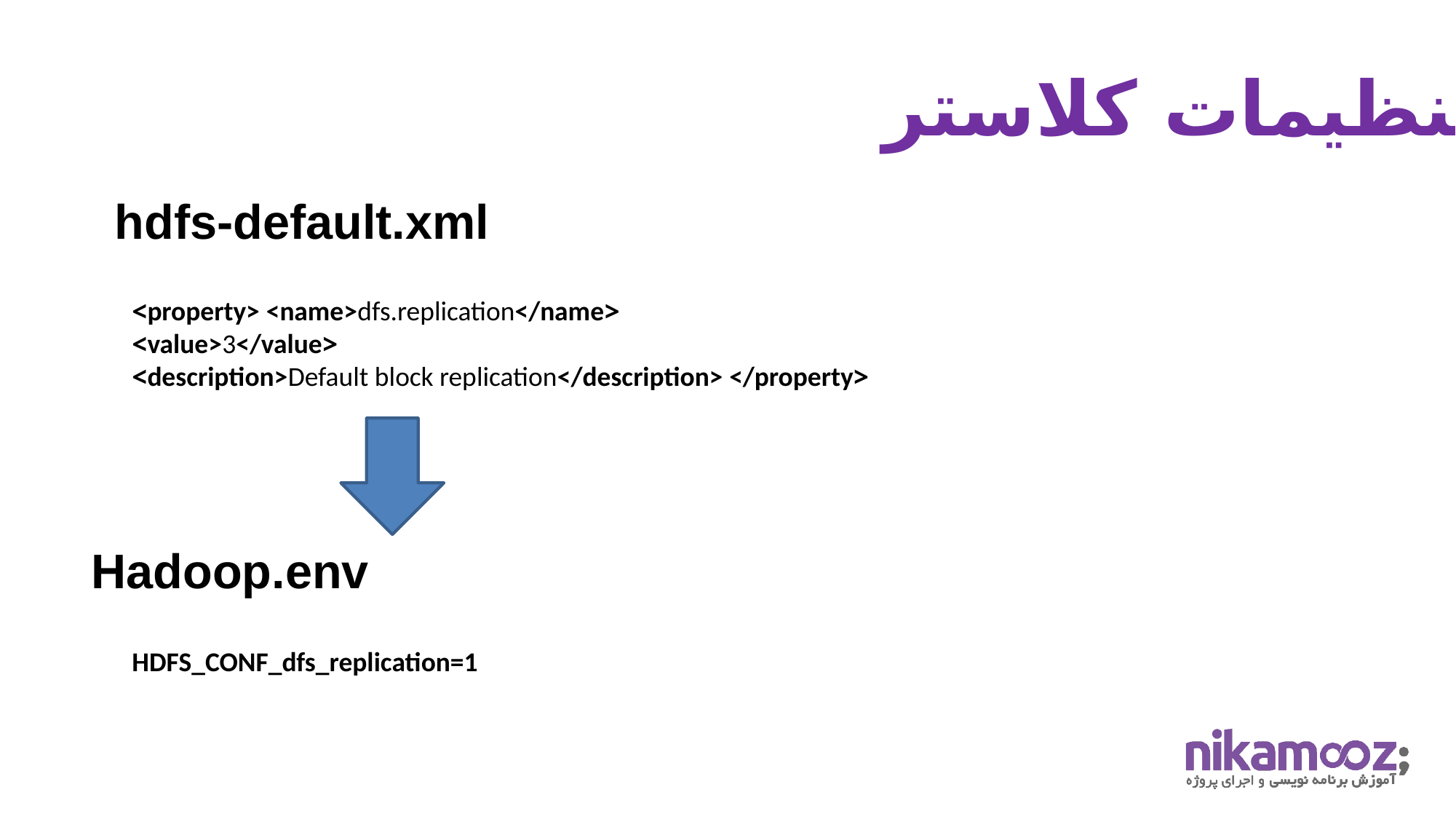

تنظیمات کلاستر
hdfs-default.xml

<property> <name>dfs.replication</name>
  <value>3</value>
 <description>Default block replication</description> </property>

Hadoop.env

HDFS_CONF_dfs_replication=1